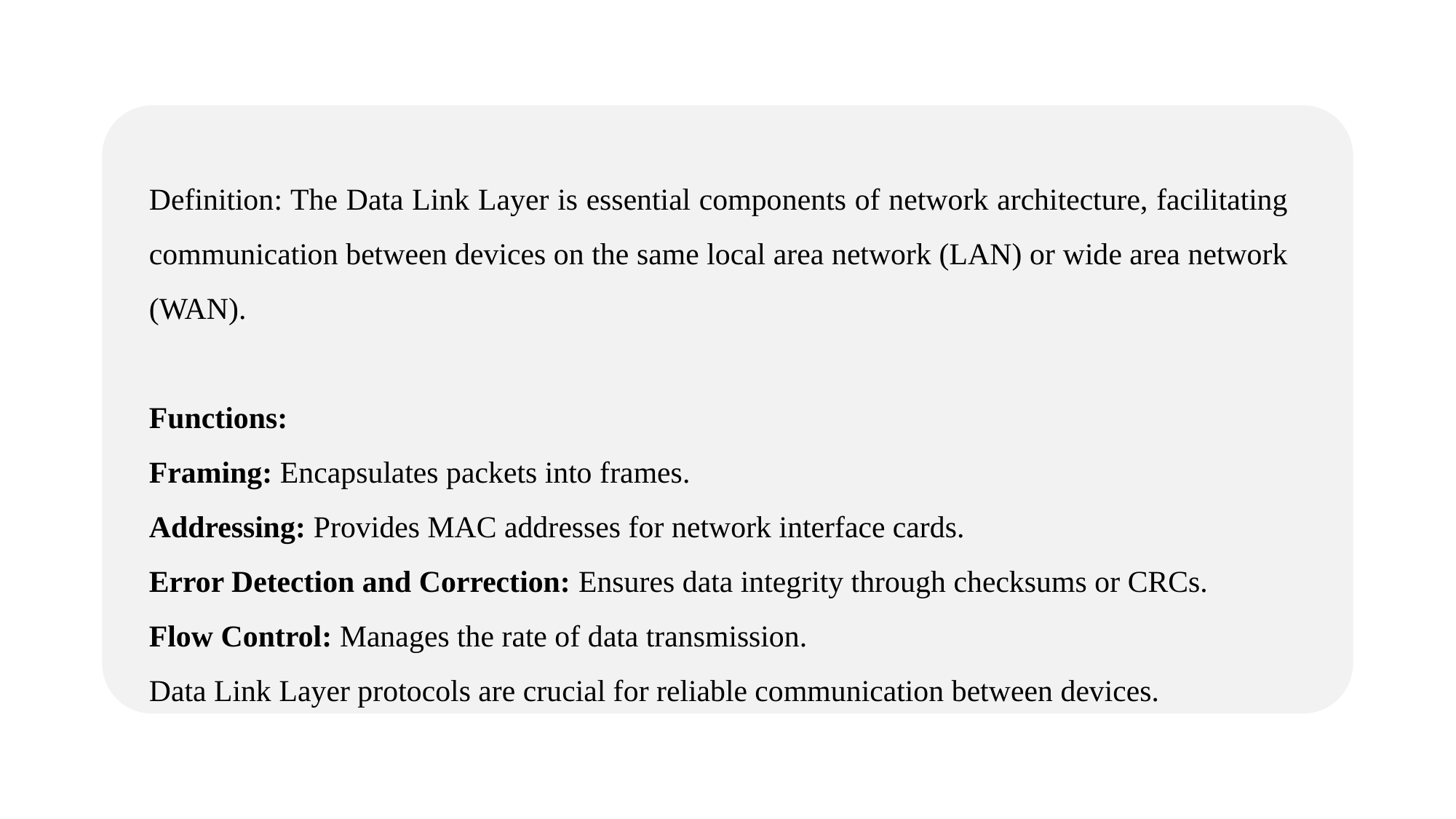

Definition: The Data Link Layer is essential components of network architecture, facilitating communication between devices on the same local area network (LAN) or wide area network (WAN).

Functions:
Framing: Encapsulates packets into frames.
Addressing: Provides MAC addresses for network interface cards.
Error Detection and Correction: Ensures data integrity through checksums or CRCs.
Flow Control: Manages the rate of data transmission.
Data Link Layer protocols are crucial for reliable communication between devices.